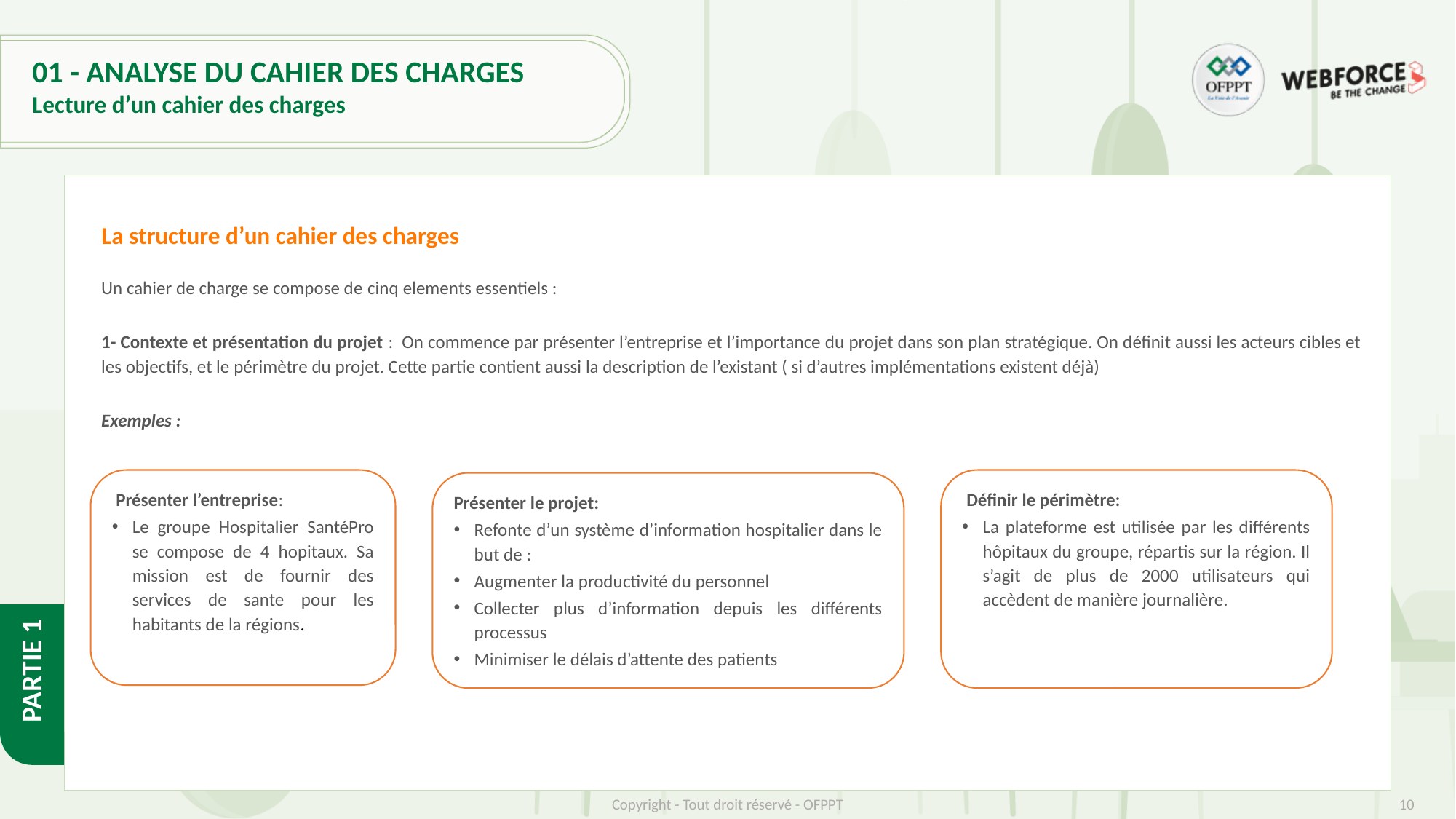

# 01 - ANALYSE DU CAHIER DES CHARGES
Lecture d’un cahier des charges
La structure d’un cahier des charges
Un cahier de charge se compose de cinq elements essentiels :

1- Contexte et présentation du projet :  On commence par présenter l’entreprise et l’importance du projet dans son plan stratégique. On définit aussi les acteurs cibles et les objectifs, et le périmètre du projet. Cette partie contient aussi la description de l’existant ( si d’autres implémentations existent déjà)

Exemples :
 Présenter l’entreprise:
Le groupe Hospitalier SantéPro se compose de 4 hopitaux. Sa mission est de fournir des services de sante pour les habitants de la régions.
 Définir le périmètre:
La plateforme est utilisée par les différents hôpitaux du groupe, répartis sur la région. Il s’agit de plus de 2000 utilisateurs qui accèdent de manière journalière.

Présenter le projet:
Refonte d’un système d’information hospitalier dans le but de :
Augmenter la productivité du personnel
Collecter plus d’information depuis les différents processus
Minimiser le délais d’attente des patients